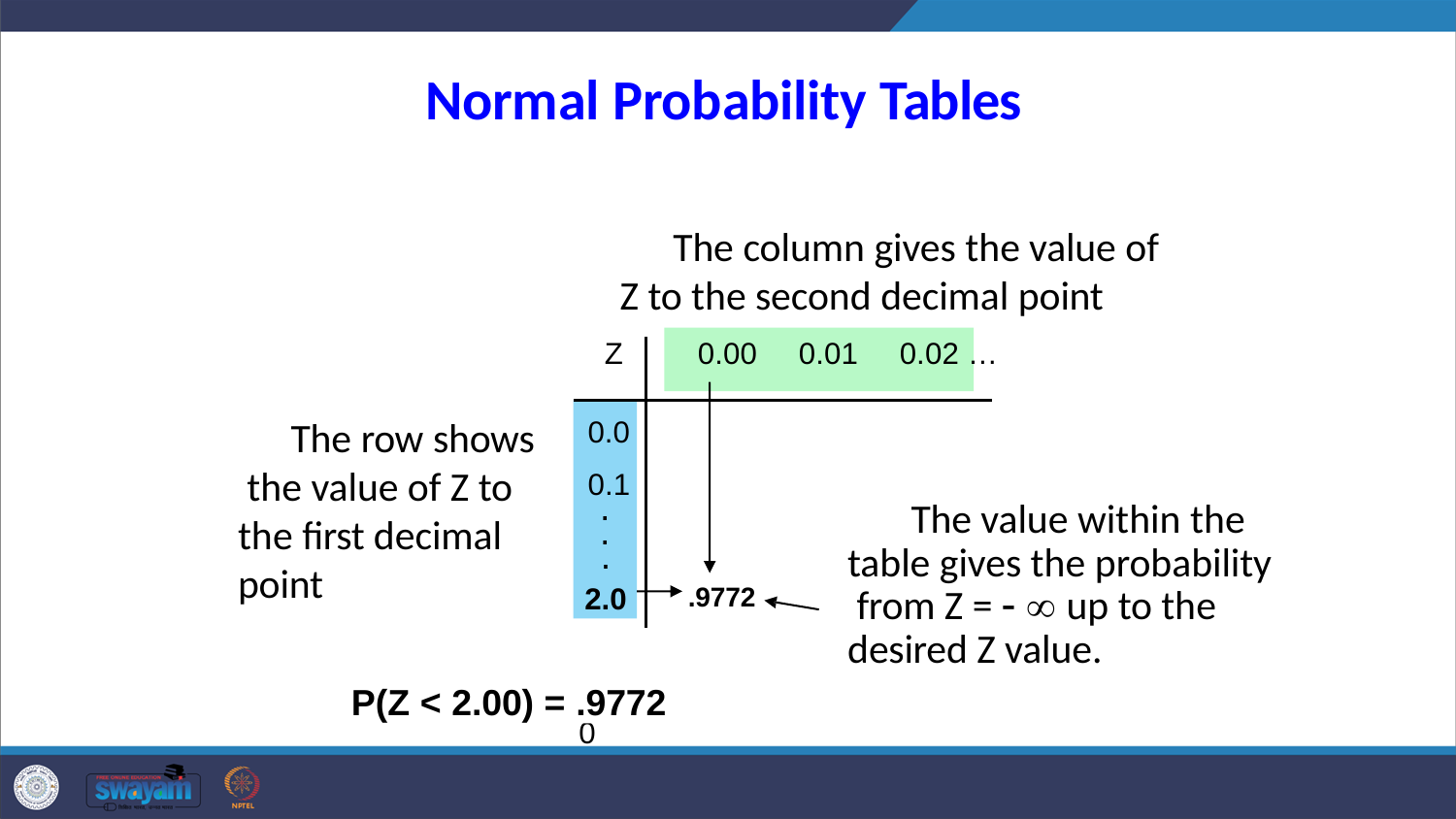

# Normal Probability Tables
The column gives the value of
Z to the second decimal point
Z	0.00	0.01	0.02 …

0.0

The row shows  the value of Z to  the first decimal  point
0.1
.
The value within the  table gives the probability  from Z = − ∞ up to the  desired Z value.
.
.
2.0
.9772

P(Z < 2.00) = .9772
2.0